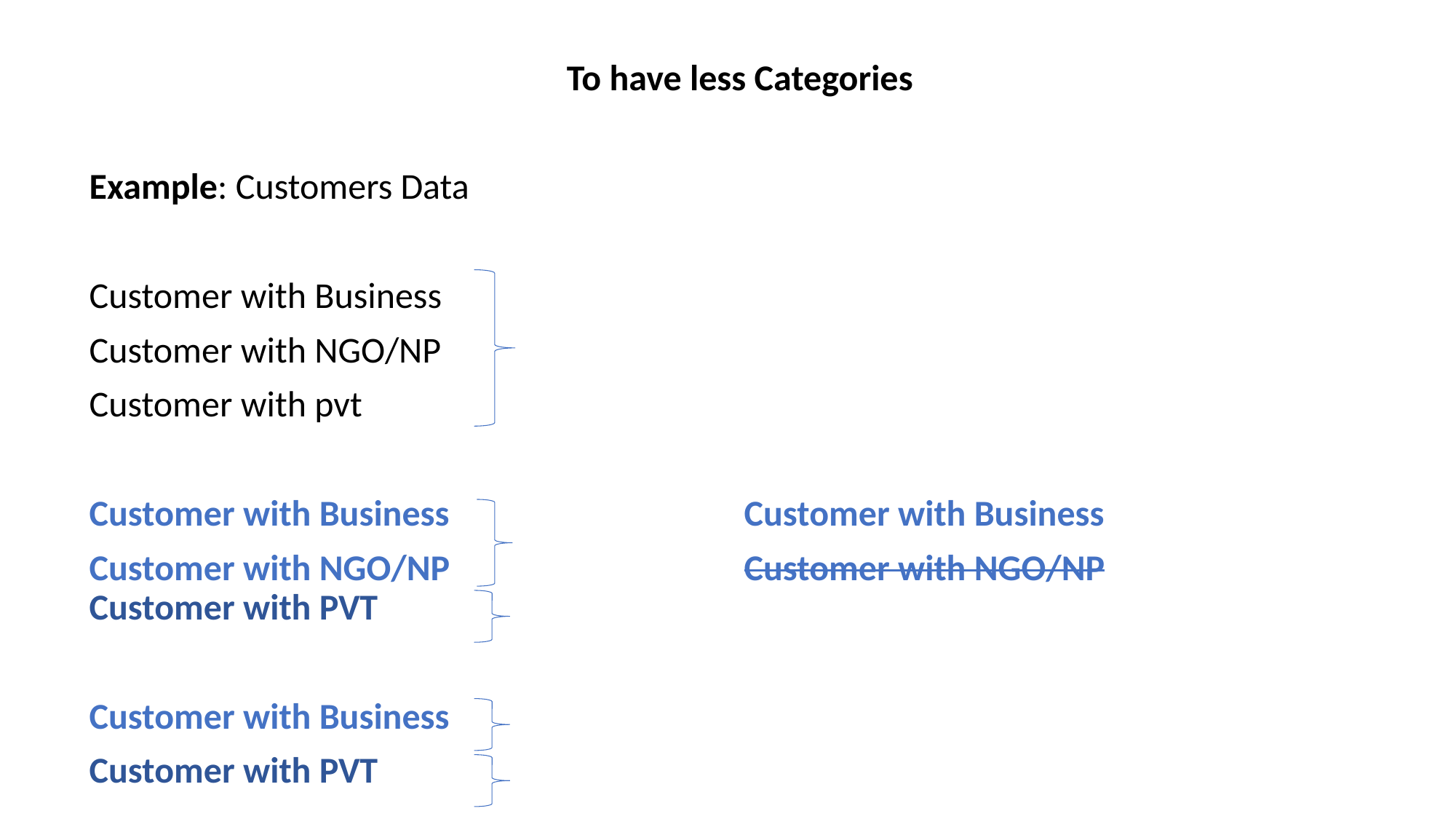

To have less Categories

Example: Customers Data

Customer with Business
Customer with NGO/NP
Customer with pvt

Customer with Business			Customer with Business
Customer with NGO/NP			Customer with NGO/NP
Customer with PVT

Customer with Business
Customer with PVT